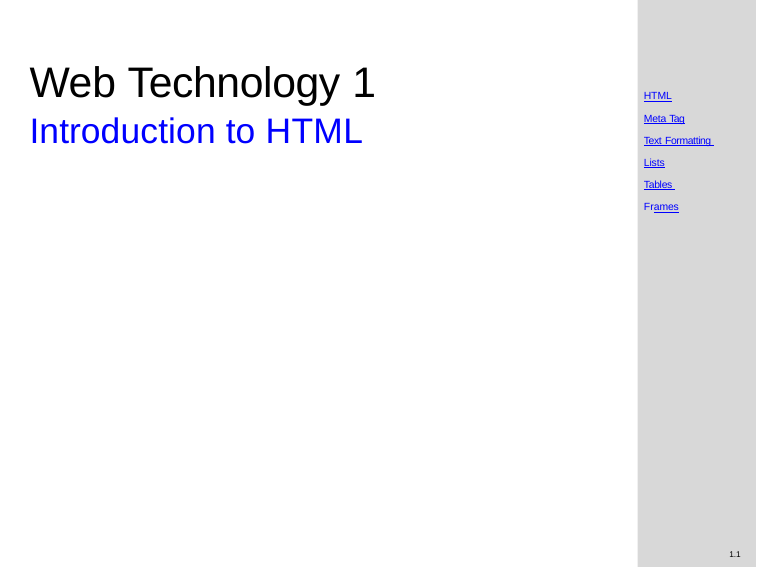

# Web Technology 1
Introduction to HTML
HTML
Meta Tag
Text Formatting  Lists
Tables  Frames
1.1